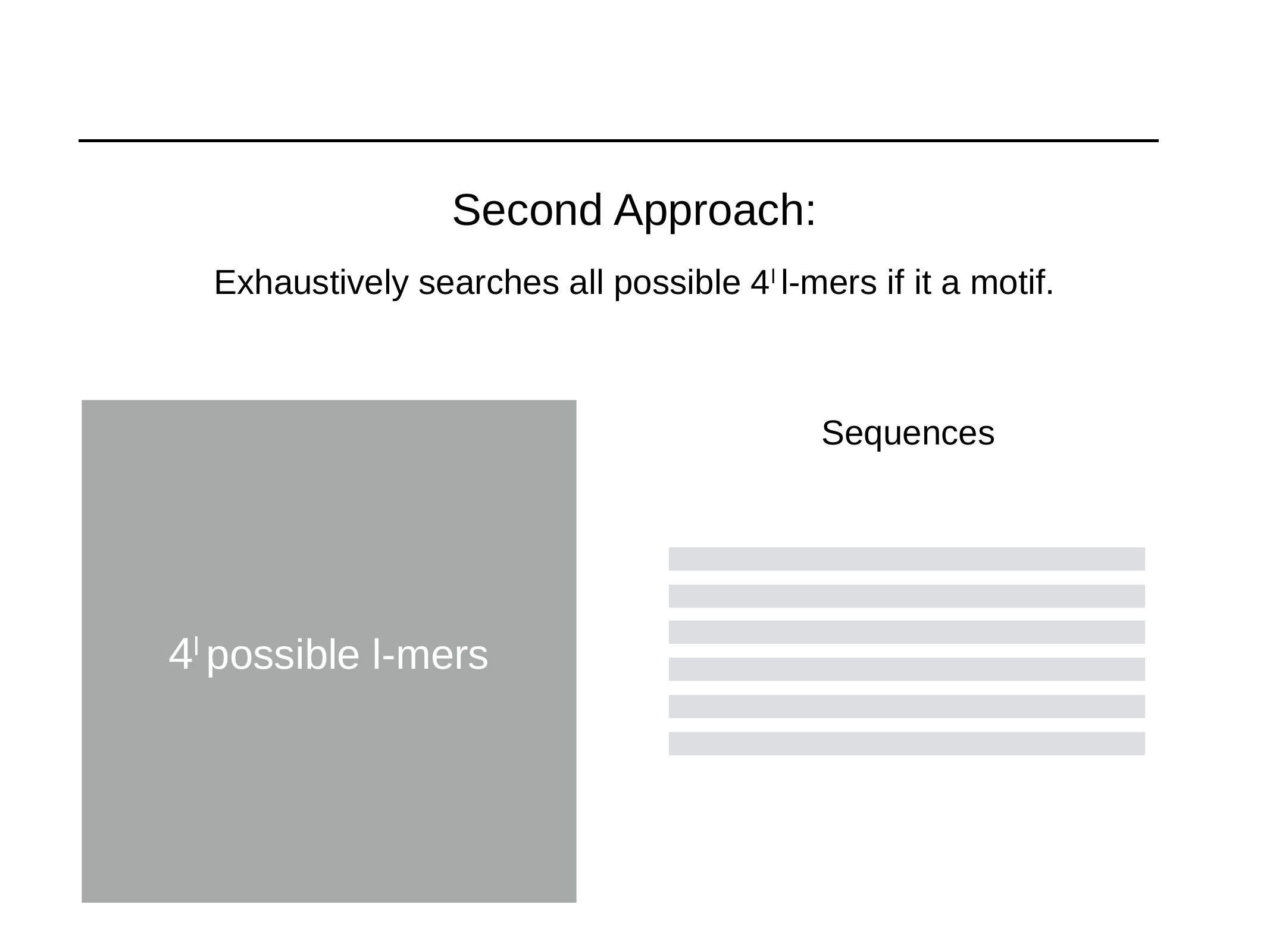

Second Approach:
Exhaustively searches all possible 4l l-mers if it a motif.

Sequences

4l possible l-mers